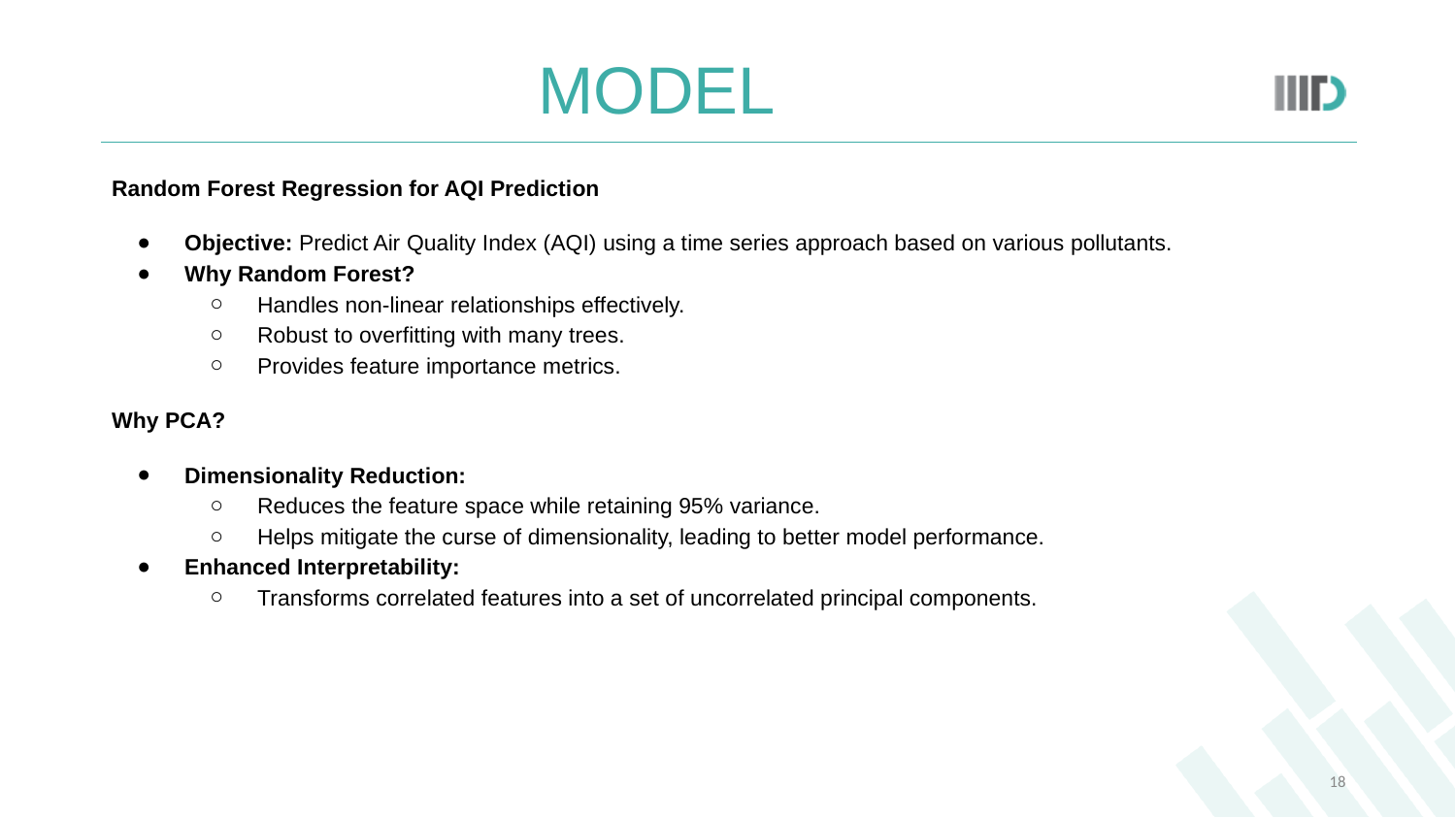

# MODEL
Random Forest Regression for AQI Prediction
Objective: Predict Air Quality Index (AQI) using a time series approach based on various pollutants.
Why Random Forest?
Handles non-linear relationships effectively.
Robust to overfitting with many trees.
Provides feature importance metrics.
Why PCA?
Dimensionality Reduction:
Reduces the feature space while retaining 95% variance.
Helps mitigate the curse of dimensionality, leading to better model performance.
Enhanced Interpretability:
Transforms correlated features into a set of uncorrelated principal components.

18